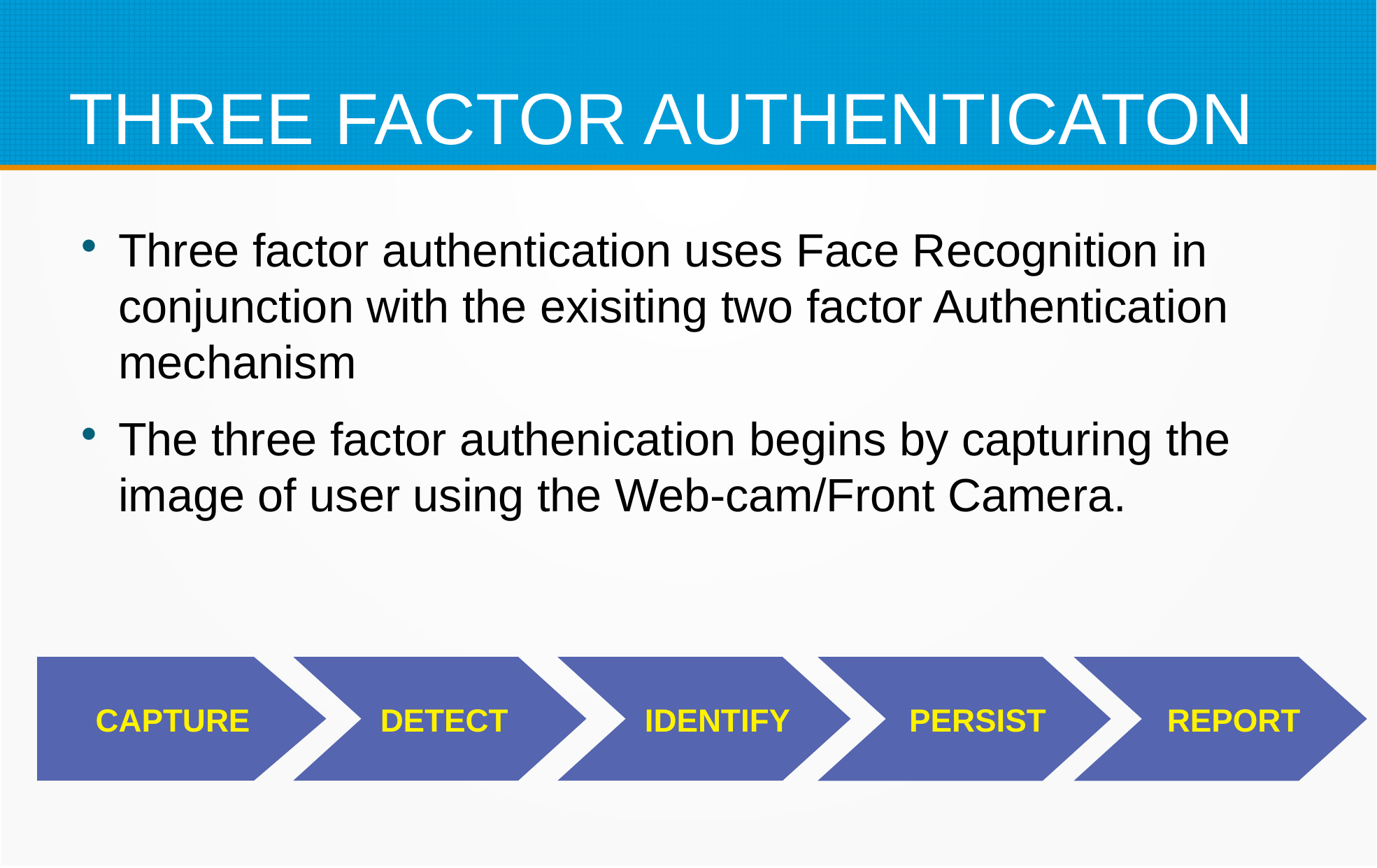

THREE FACTOR AUTHENTICATON
Three factor authentication uses Face Recognition in conjunction with the exisiting two factor Authentication mechanism
The three factor authenication begins by capturing the image of user using the Web-cam/Front Camera.
CAPTURE
 DETECT
   IDENTIFY
   PERSIST
   REPORT